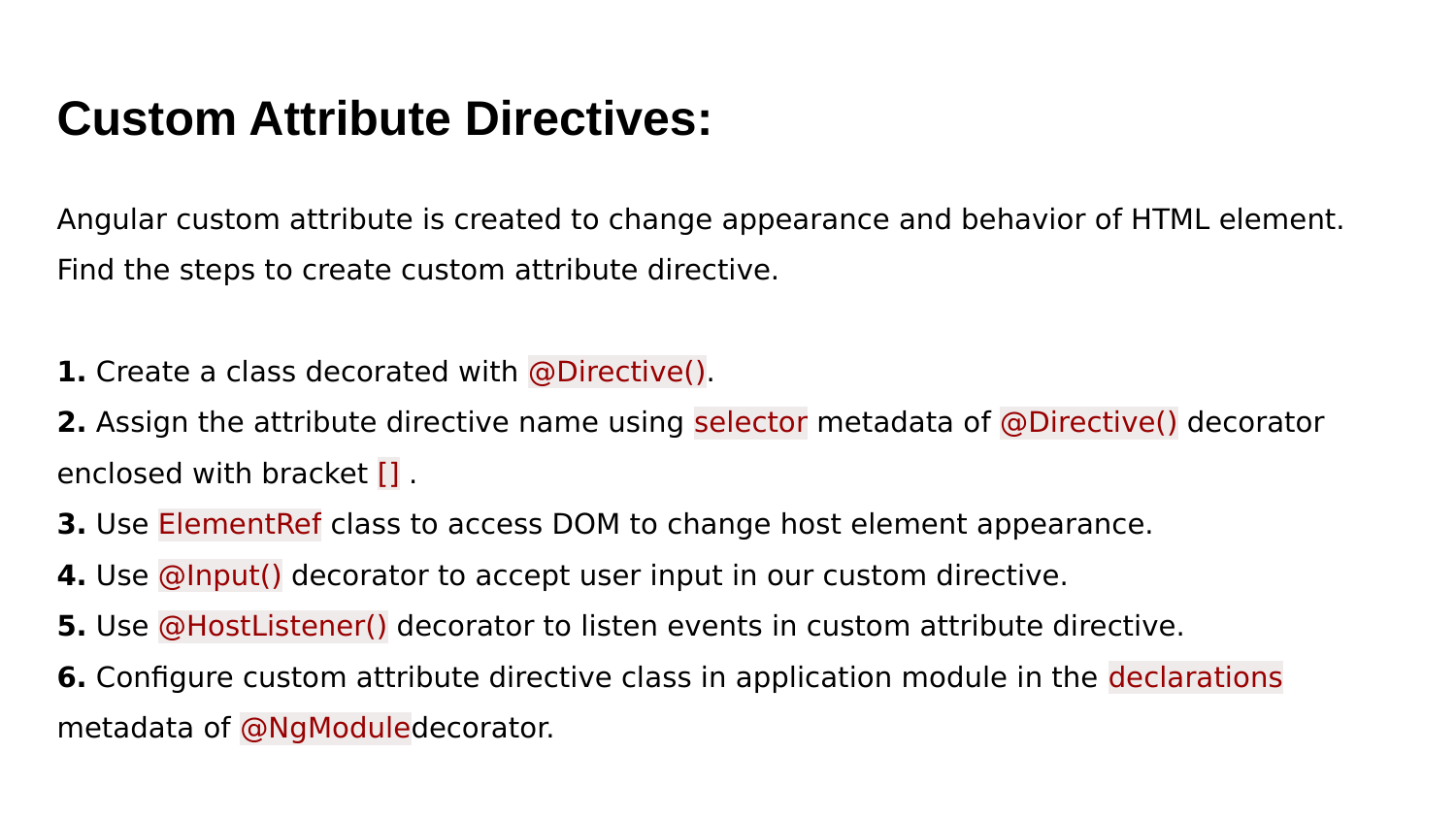

Custom Attribute Directives:

Angular custom attribute is created to change appearance and behavior of HTML element. Find the steps to create custom attribute directive.

1. Create a class decorated with @Directive().
2. Assign the attribute directive name using selector metadata of @Directive() decorator enclosed with bracket [] .
3. Use ElementRef class to access DOM to change host element appearance.
4. Use @Input() decorator to accept user input in our custom directive.
5. Use @HostListener() decorator to listen events in custom attribute directive.
6. Configure custom attribute directive class in application module in the declarations metadata of @NgModuledecorator.